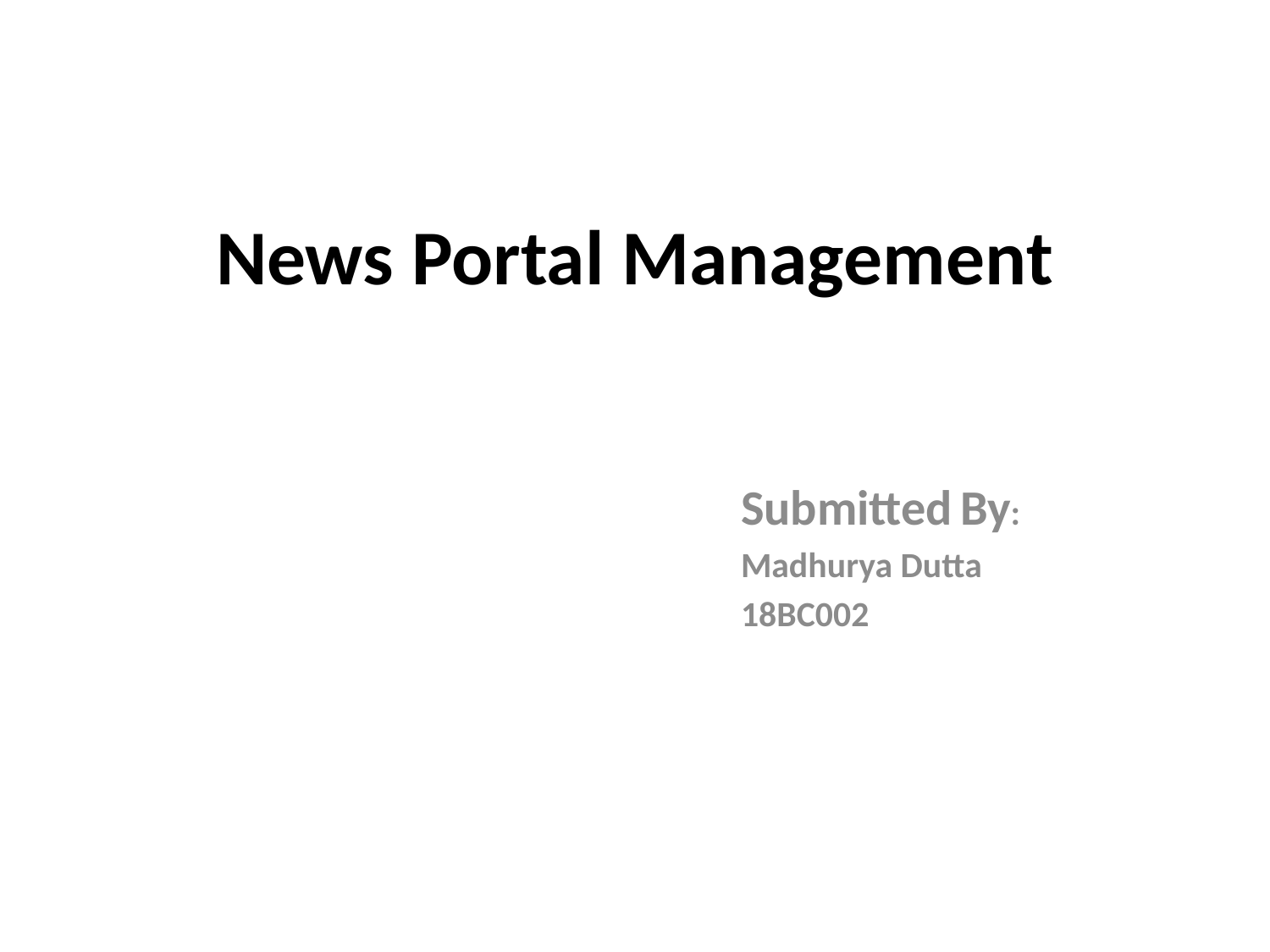

# News Portal Management
Submitted By:
Madhurya Dutta
18BC002